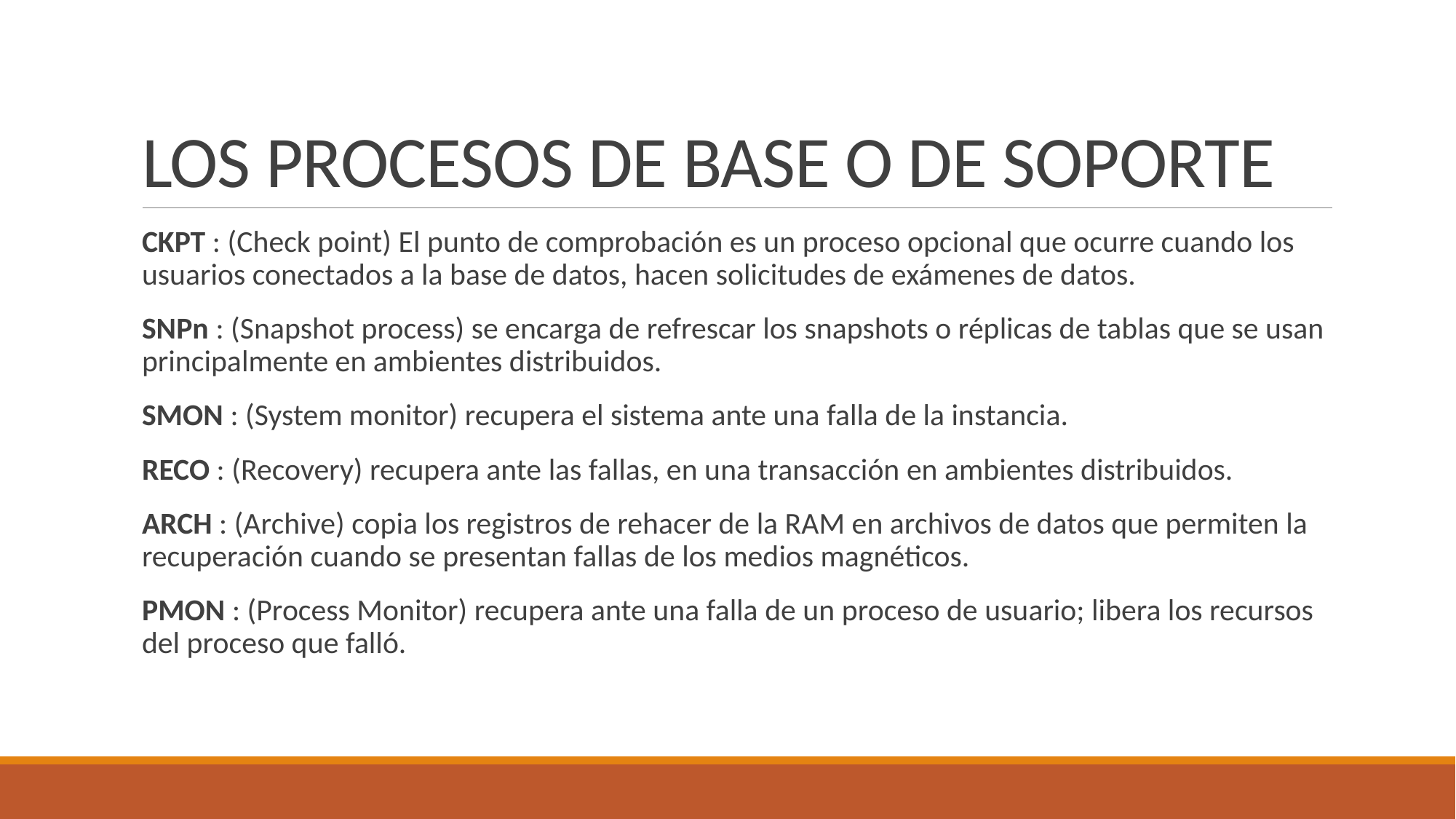

# LOS PROCESOS DE BASE O DE SOPORTE
CKPT : (Check point) El punto de comprobación es un proceso opcional que ocurre cuando los usuarios conectados a la base de datos, hacen solicitudes de exámenes de datos.
SNPn : (Snapshot process) se encarga de refrescar los snapshots o réplicas de tablas que se usan principalmente en ambientes distribuidos.
SMON : (System monitor) recupera el sistema ante una falla de la instancia.
RECO : (Recovery) recupera ante las fallas, en una transacción en ambientes distribuidos.
ARCH : (Archive) copia los registros de rehacer de la RAM en archivos de datos que permiten la recuperación cuando se presentan fallas de los medios magnéticos.
PMON : (Process Monitor) recupera ante una falla de un proceso de usuario; libera los recursos del proceso que falló.